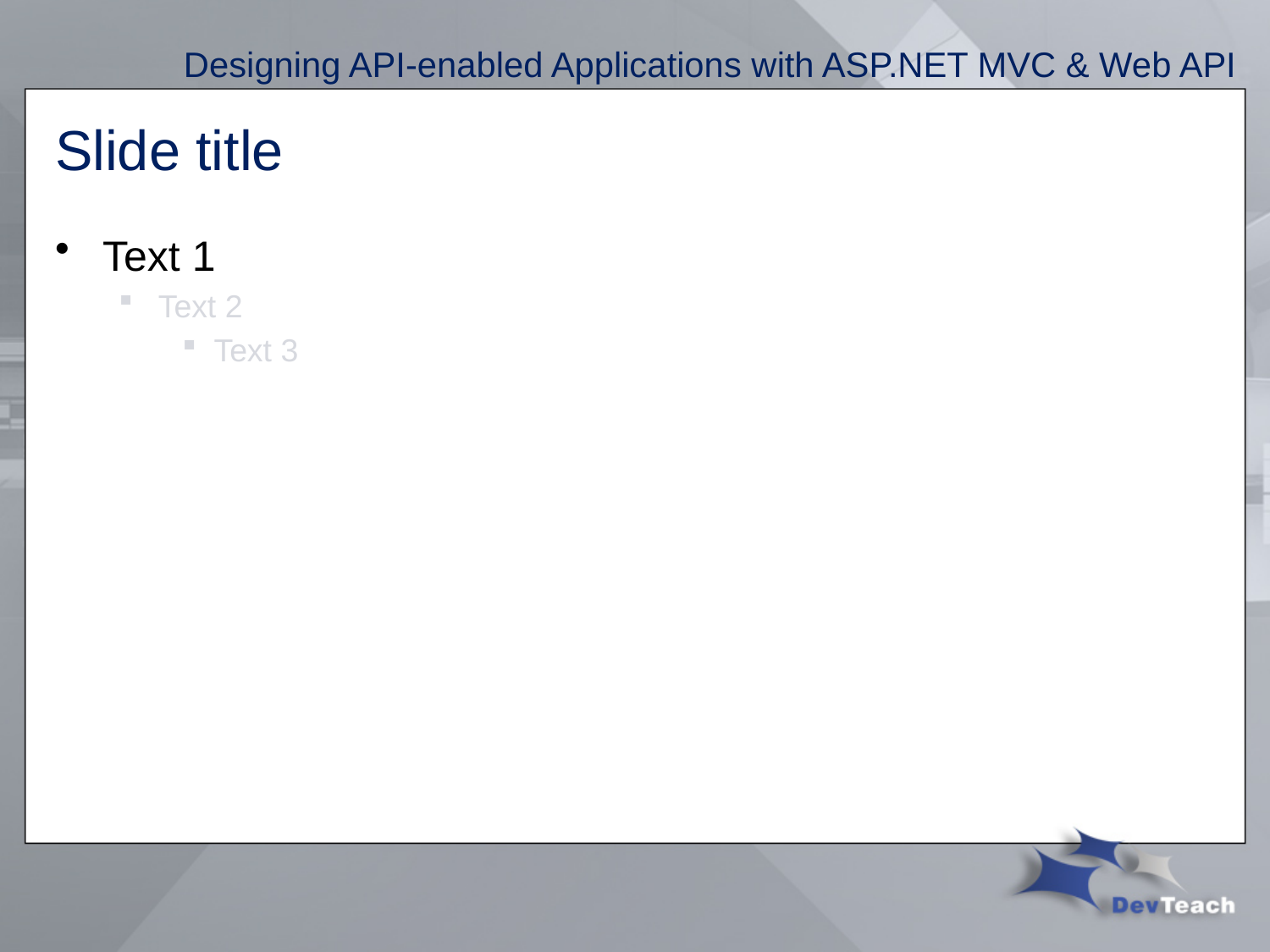

Designing API-enabled Applications with ASP.NET MVC & Web API
# Slide title
Text 1
Text 2
Text 3